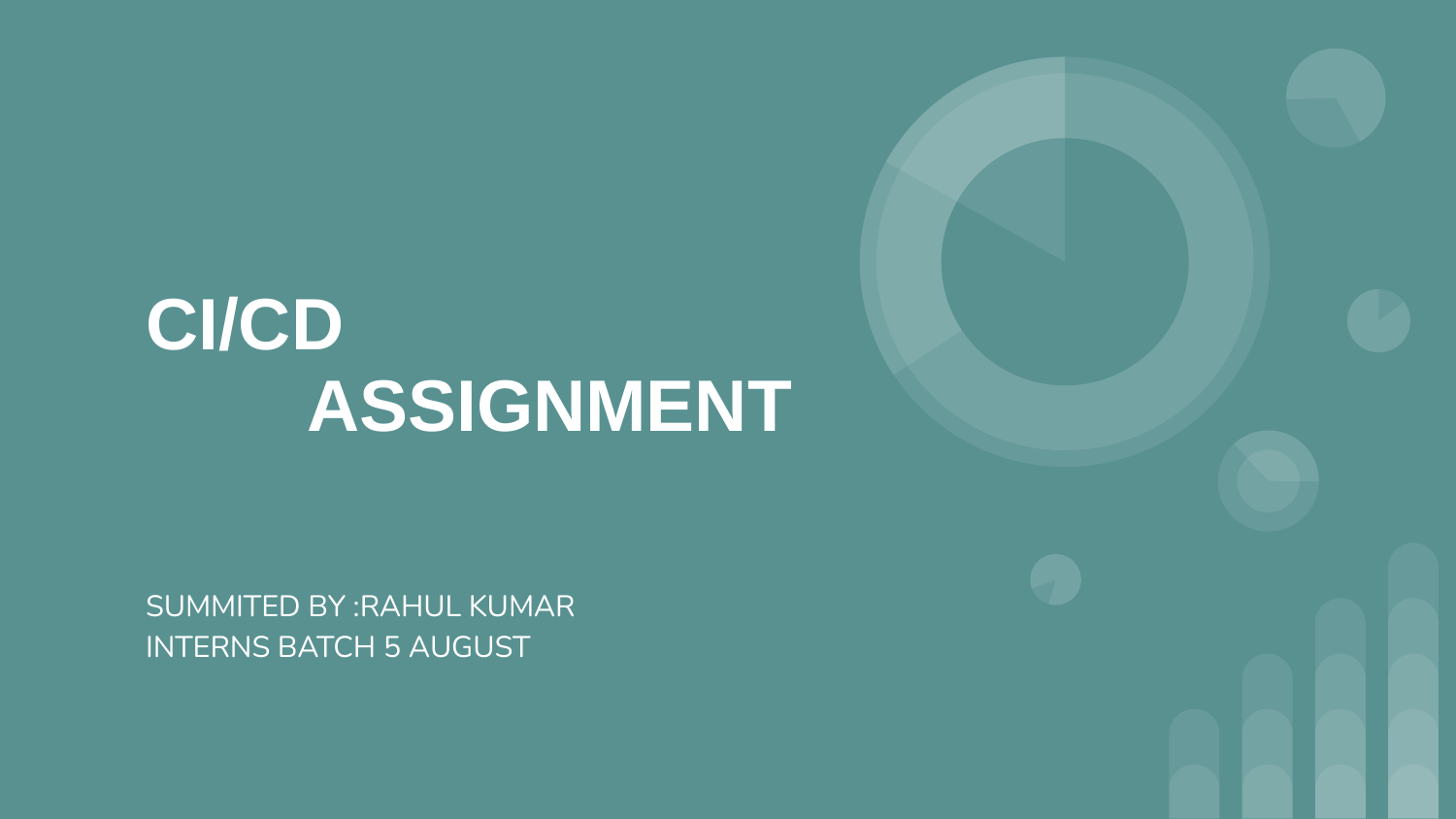

# CI/CD
        ASSIGNMENT

SUMMITED BY :RAHUL KUMAR
INTERNS BATCH 5 AUGUST